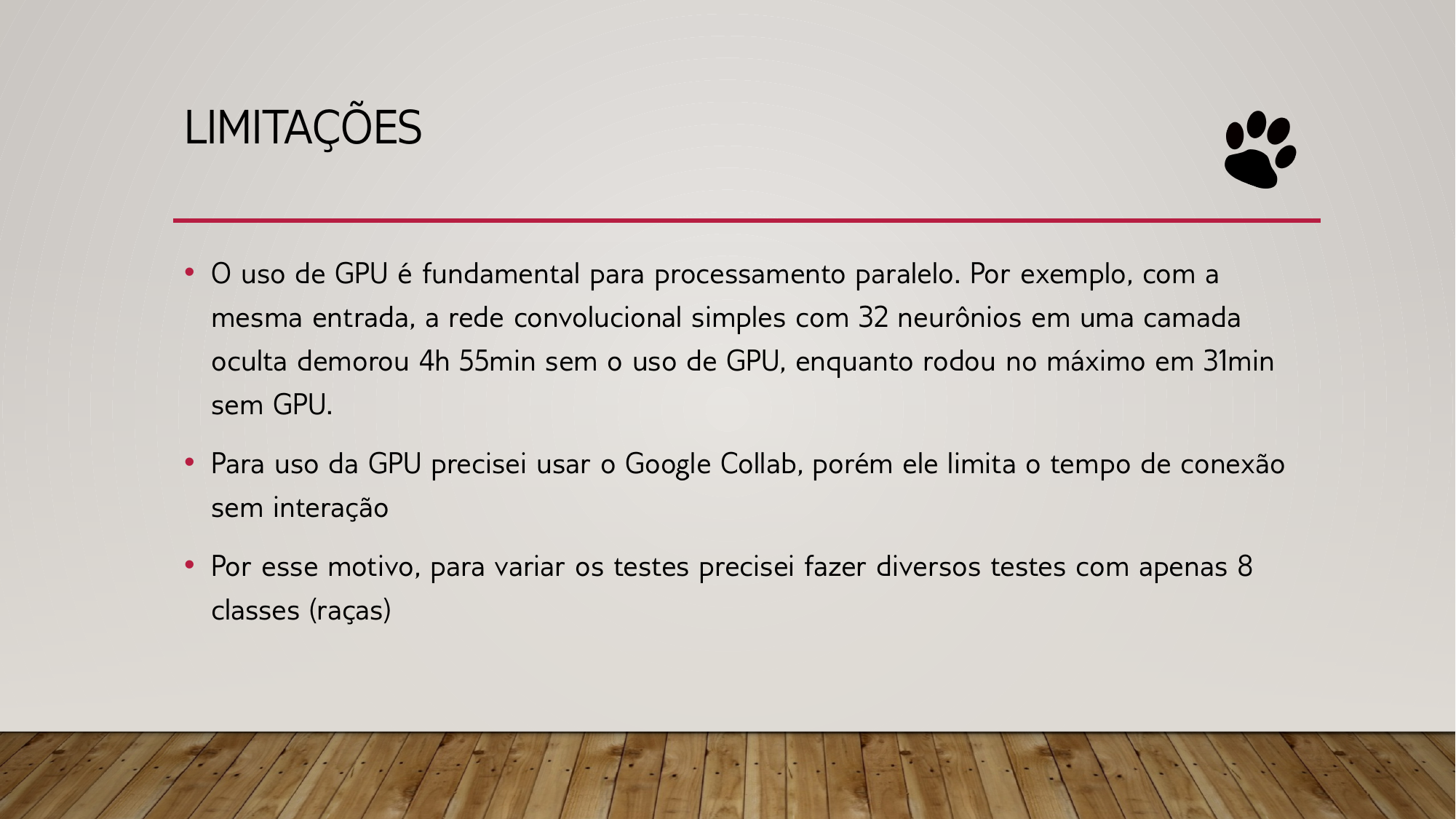

# Limitações
O uso de GPU é fundamental para processamento paralelo. Por exemplo, com a mesma entrada, a rede convolucional simples com 32 neurônios em uma camada oculta demorou 4h 55min sem o uso de GPU, enquanto rodou no máximo em 31min sem GPU.
Para uso da GPU precisei usar o Google Collab, porém ele limita o tempo de conexão sem interação
Por esse motivo, para variar os testes precisei fazer diversos testes com apenas 8 classes (raças)